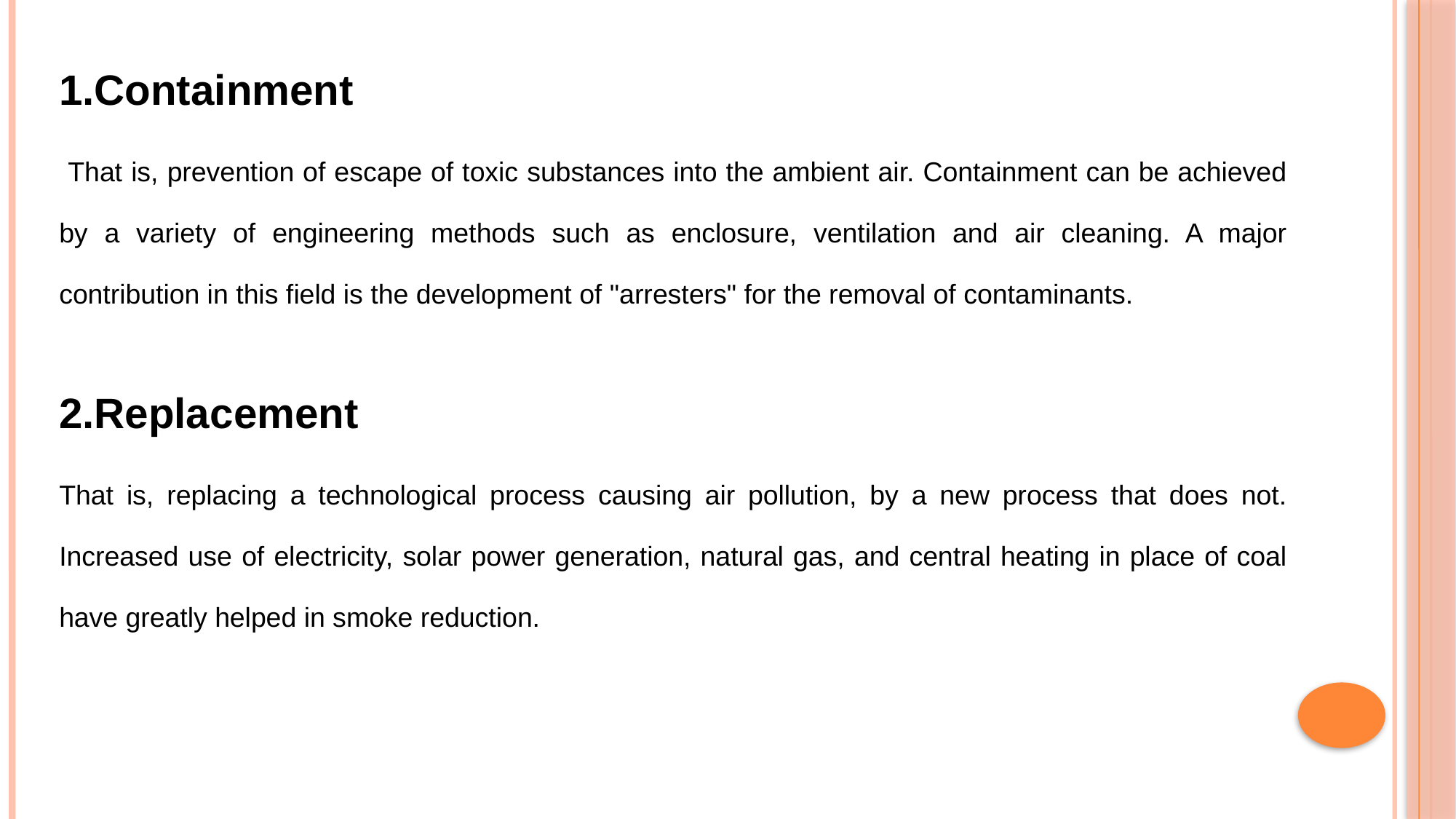

| 1.Containment That is, prevention of escape of toxic substances into the ambient air. Containment can be achieved by a variety of engineering methods such as enclosure, ventilation and air cleaning. A major contribution in this field is the development of "arresters" for the removal of contaminants. |
| --- |
| 2.Replacement That is, replacing a technological process causing air pollution, by a new process that does not. Increased use of electricity, solar power generation, natural gas, and central heating in place of coal have greatly helped in smoke reduction. |
| --- |